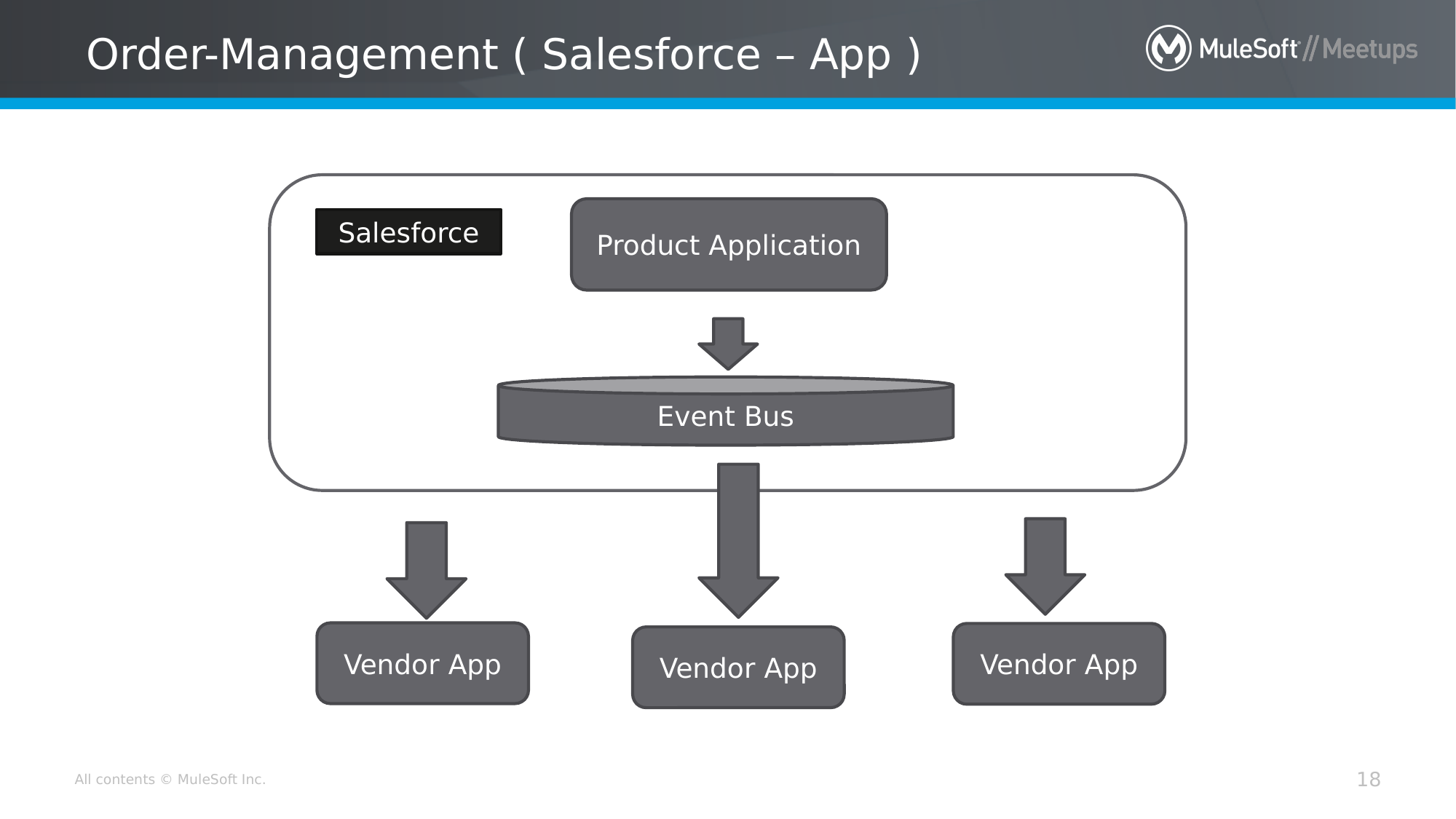

# Order-Management ( Salesforce – App )

Product Application
Salesforce

Event Bus

Vendor App
Vendor App
Vendor App
18